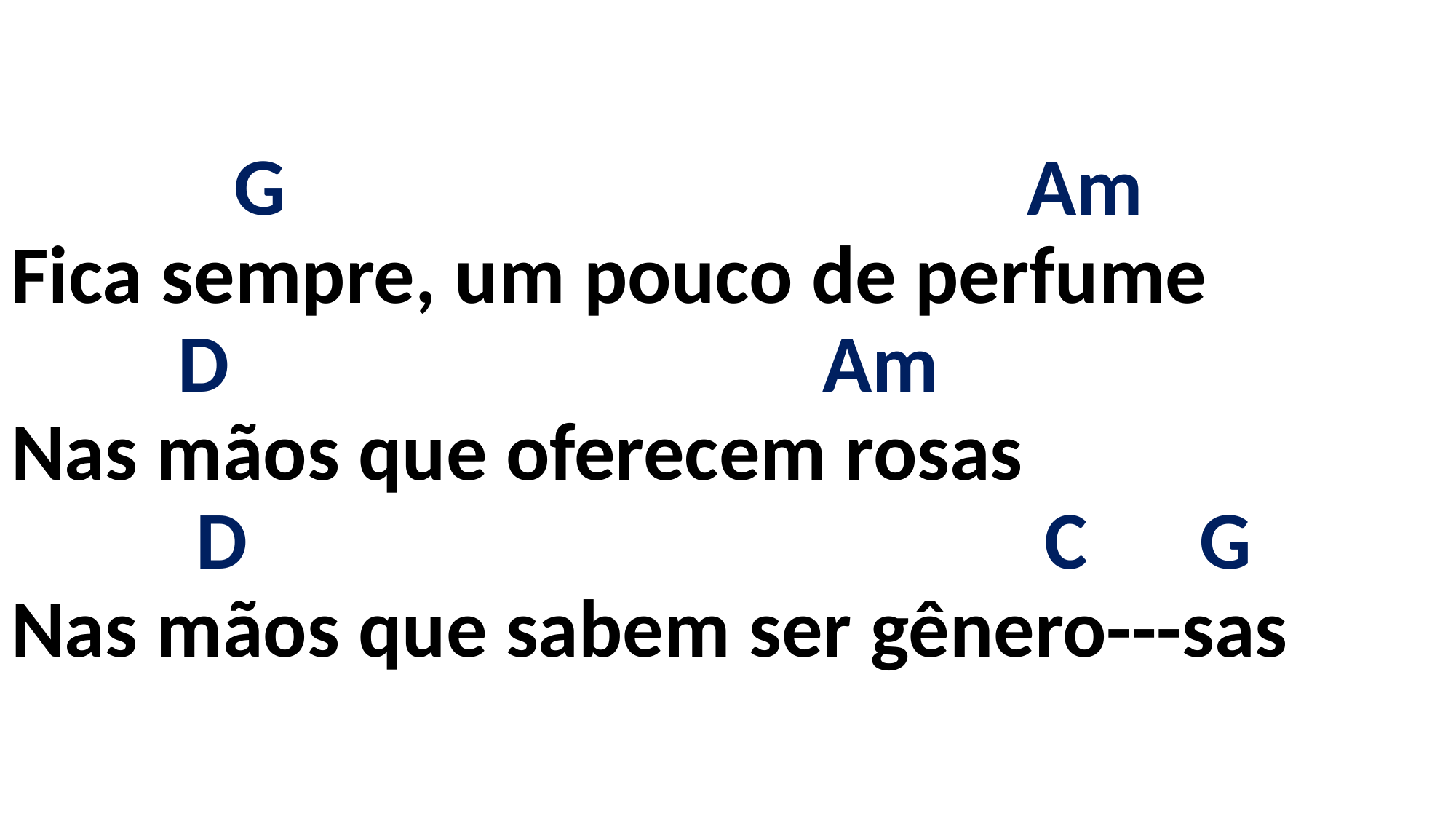

# G                                        Am Fica sempre, um pouco de perfume D                                Am Nas mãos que oferecem rosas D                                           C      G Nas mãos que sabem ser gênero---sas